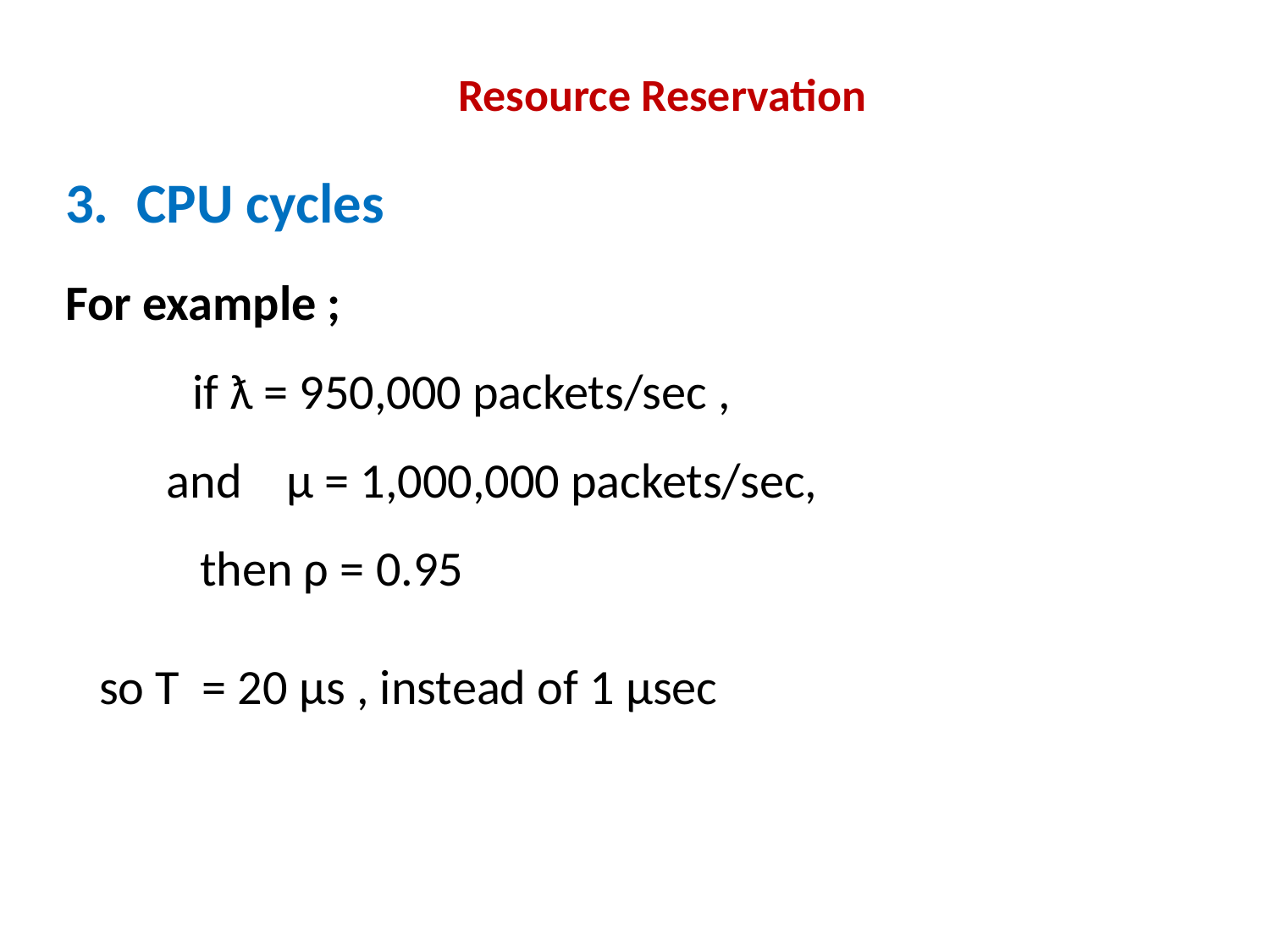

# Resource Reservation
CPU cycles
For example ;
	if ƛ = 950,000 packets/sec ,
         and    µ = 1,000,000 packets/sec,
            then ρ = 0.95

   so T  = 20 µs , instead of 1 µsec